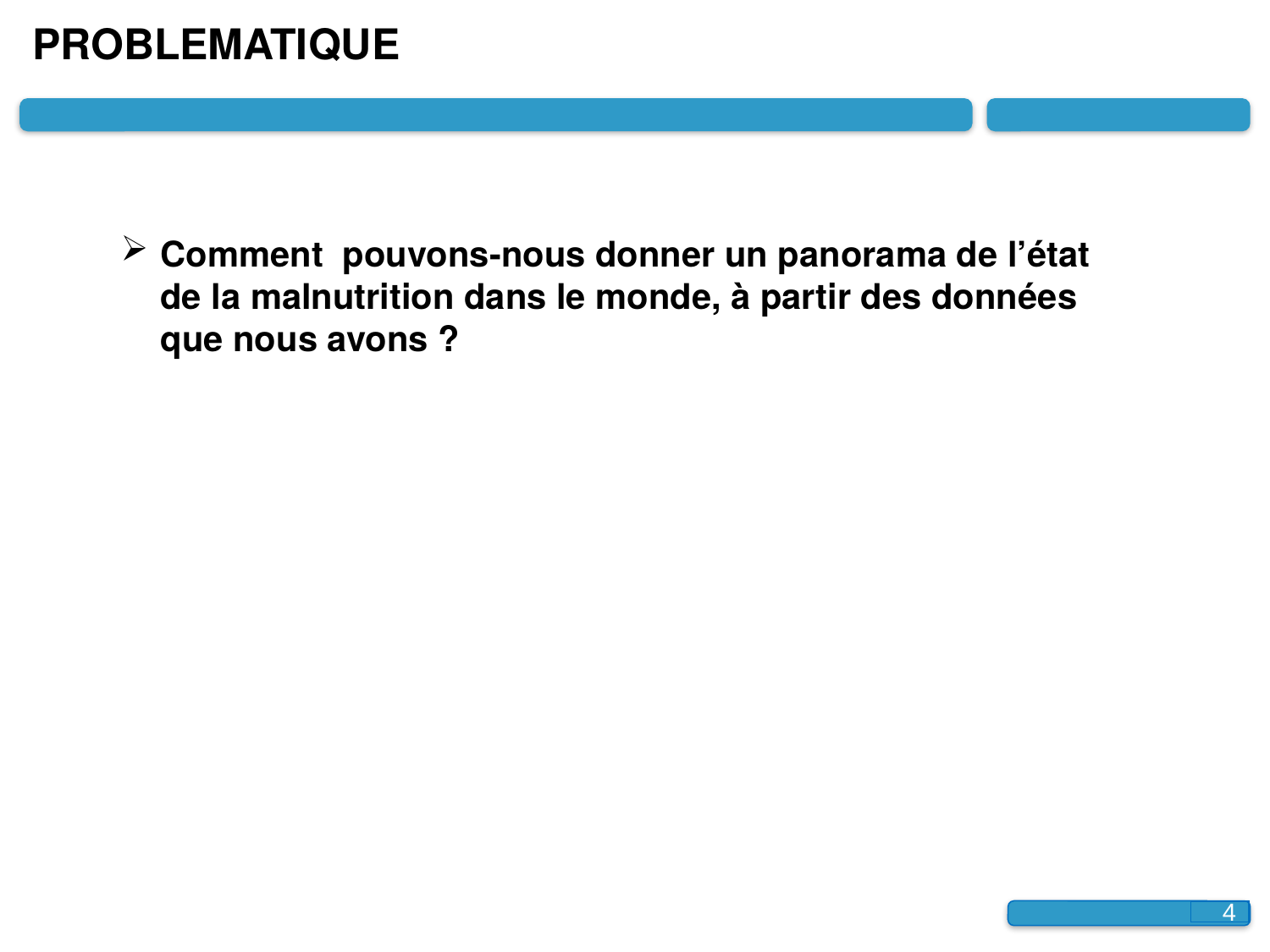

# PROBLEMATIQUE

Comment  pouvons-nous donner un panorama de l’état de la malnutrition dans le monde, à partir des données que nous avons ?
4